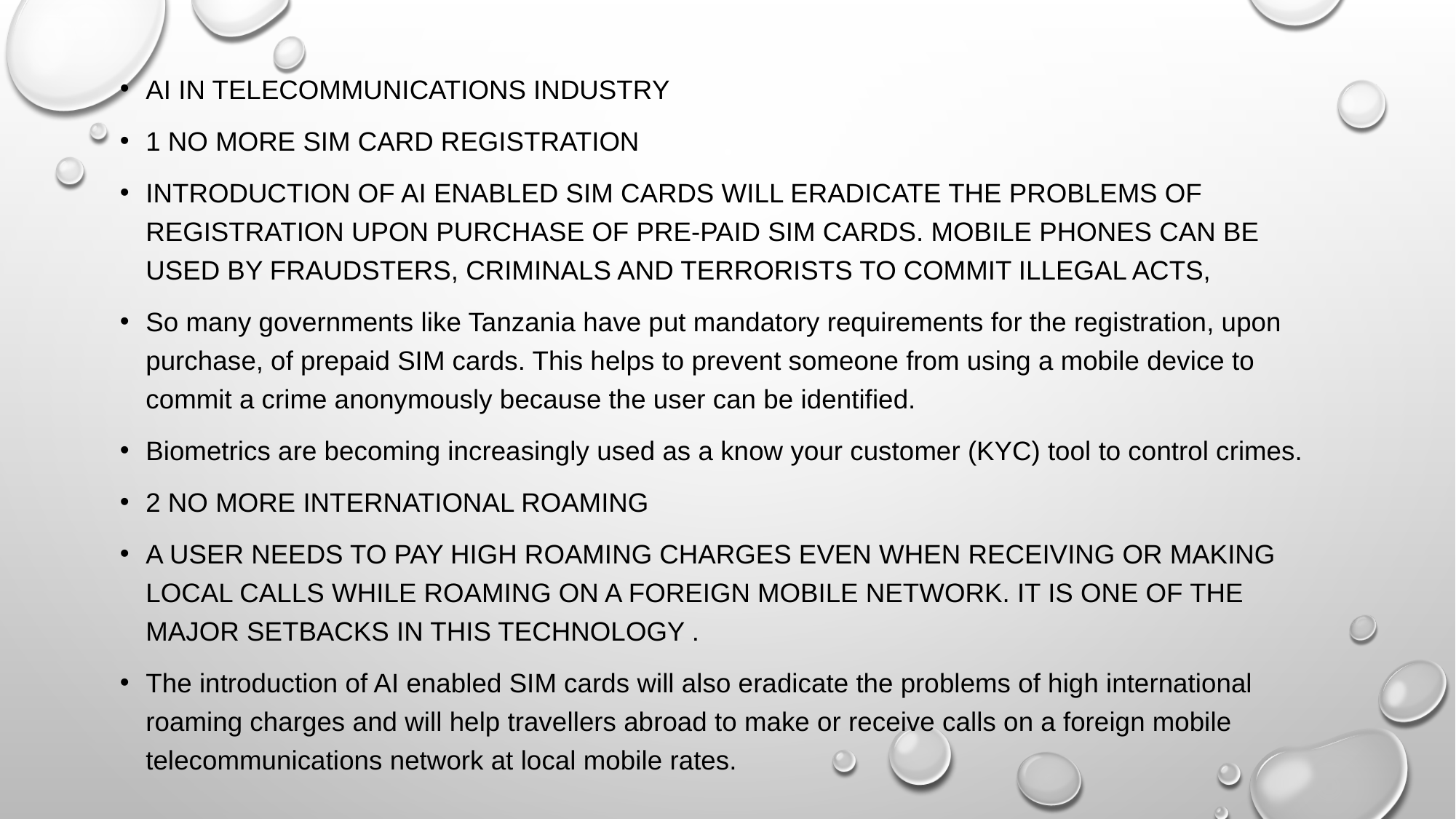

AI in Telecommunications Industry
1 No More SIM Card Registration
Introduction of AI enabled SIM cards will eradicate the problems of registration upon purchase of pre-paid SIM cards. Mobile phones can be used by fraudsters, criminals and terrorists to commit illegal acts,
So many governments like Tanzania have put mandatory requirements for the registration, upon purchase, of prepaid SIM cards. This helps to prevent someone from using a mobile device to commit a crime anonymously because the user can be identified.
Biometrics are becoming increasingly used as a know your customer (KYC) tool to control crimes.
2 No More International Roaming
A user needs to pay high roaming charges even when receiving or making local calls while roaming on a foreign mobile network. It is one of the major setbacks in this technology .
The introduction of AI enabled SIM cards will also eradicate the problems of high international roaming charges and will help travellers abroad to make or receive calls on a foreign mobile telecommunications network at local mobile rates.